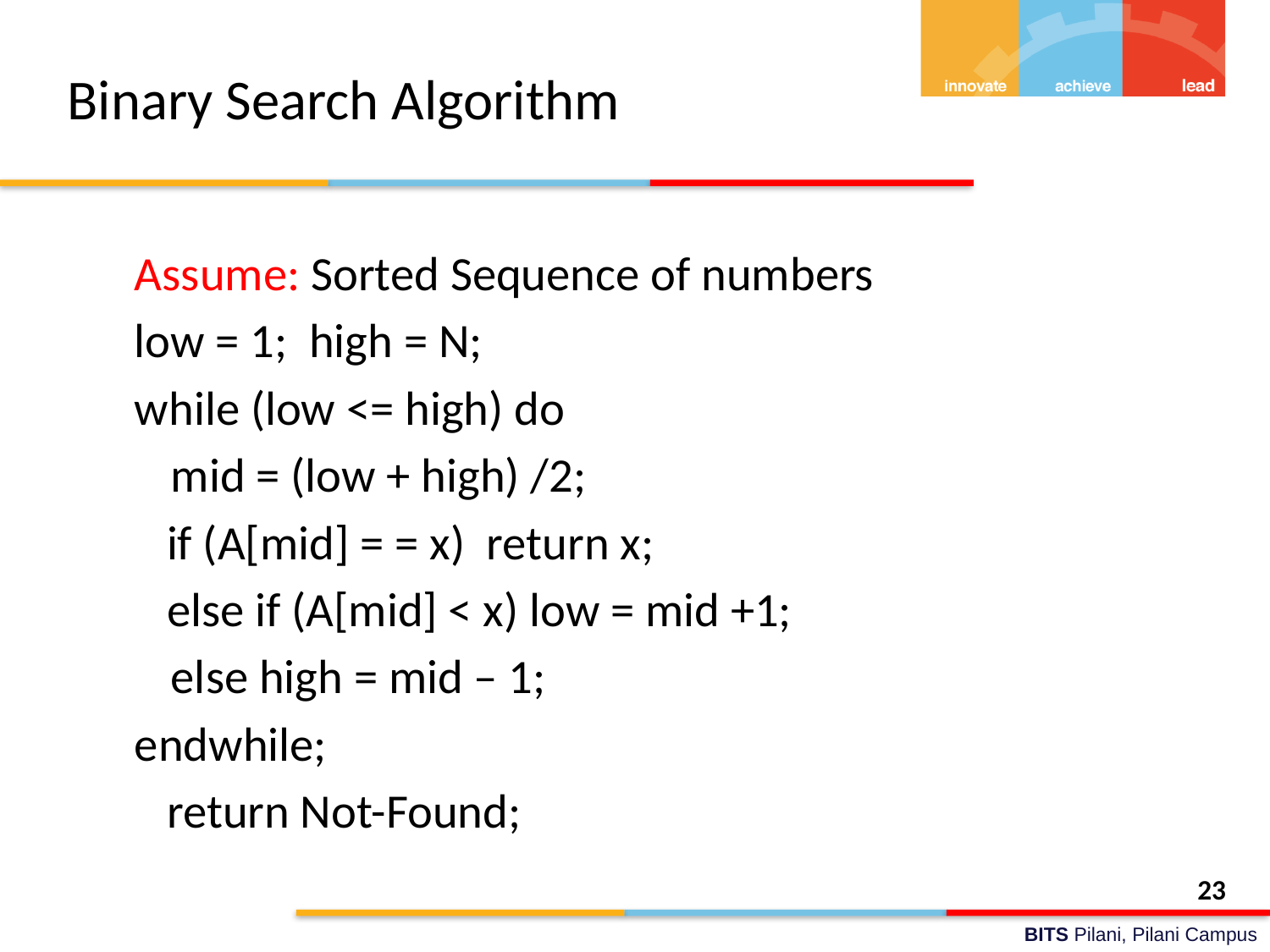

# Binary Search Algorithm

Assume: Sorted Sequence of numbers
low = 1;  high = N;
while (low <= high) do
	mid = (low + high) /2;
   if (A[mid] = = x)  return x;
   else if (A[mid] < x) low = mid +1;
	else high = mid – 1;
endwhile;
   return Not-Found;
23